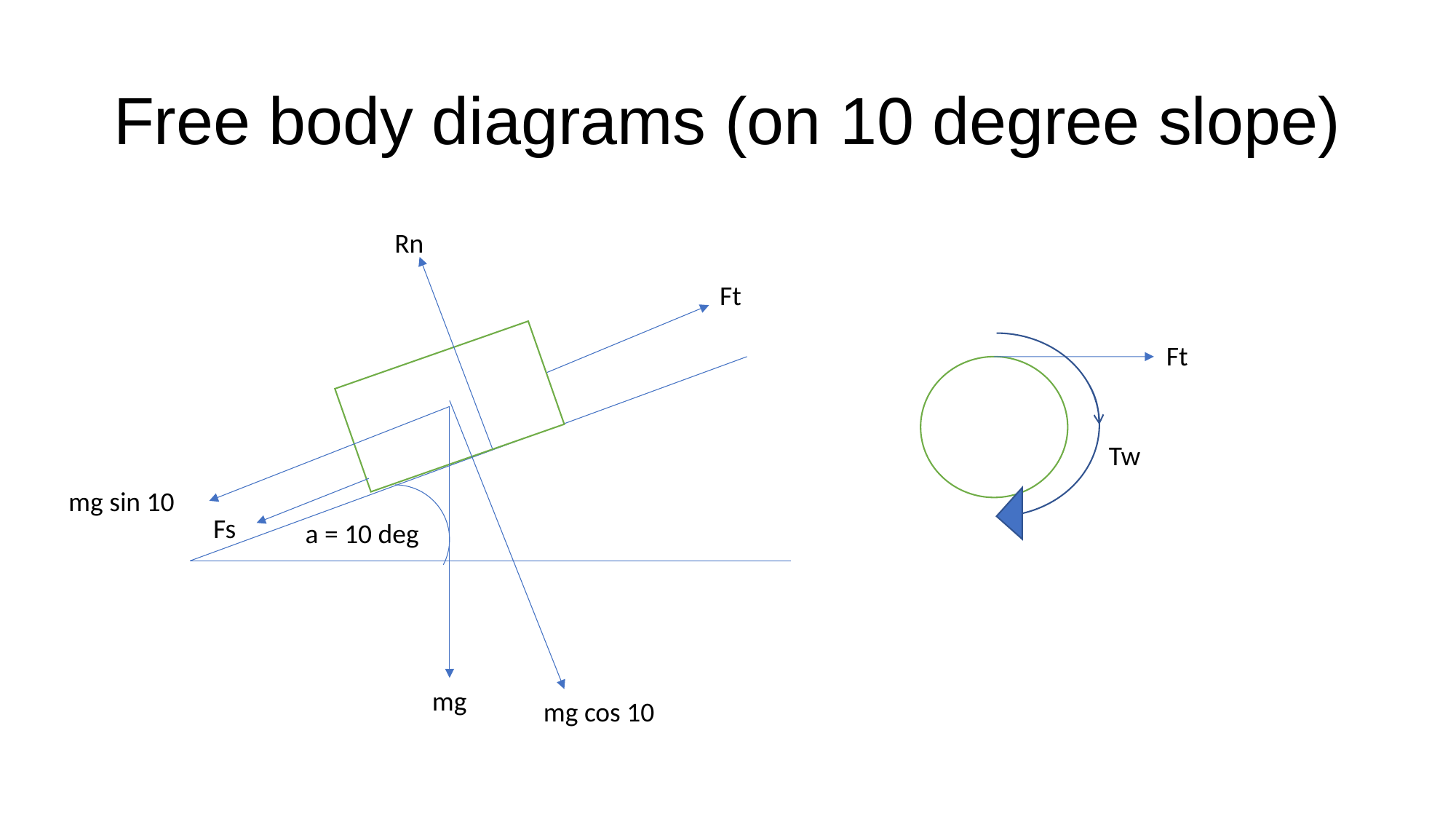

# Free body diagrams (on 10 degree slope)
Rn
Ft

Ft

Tw
mg sin 10

Fs
a = 10 deg

mg

mg cos 10